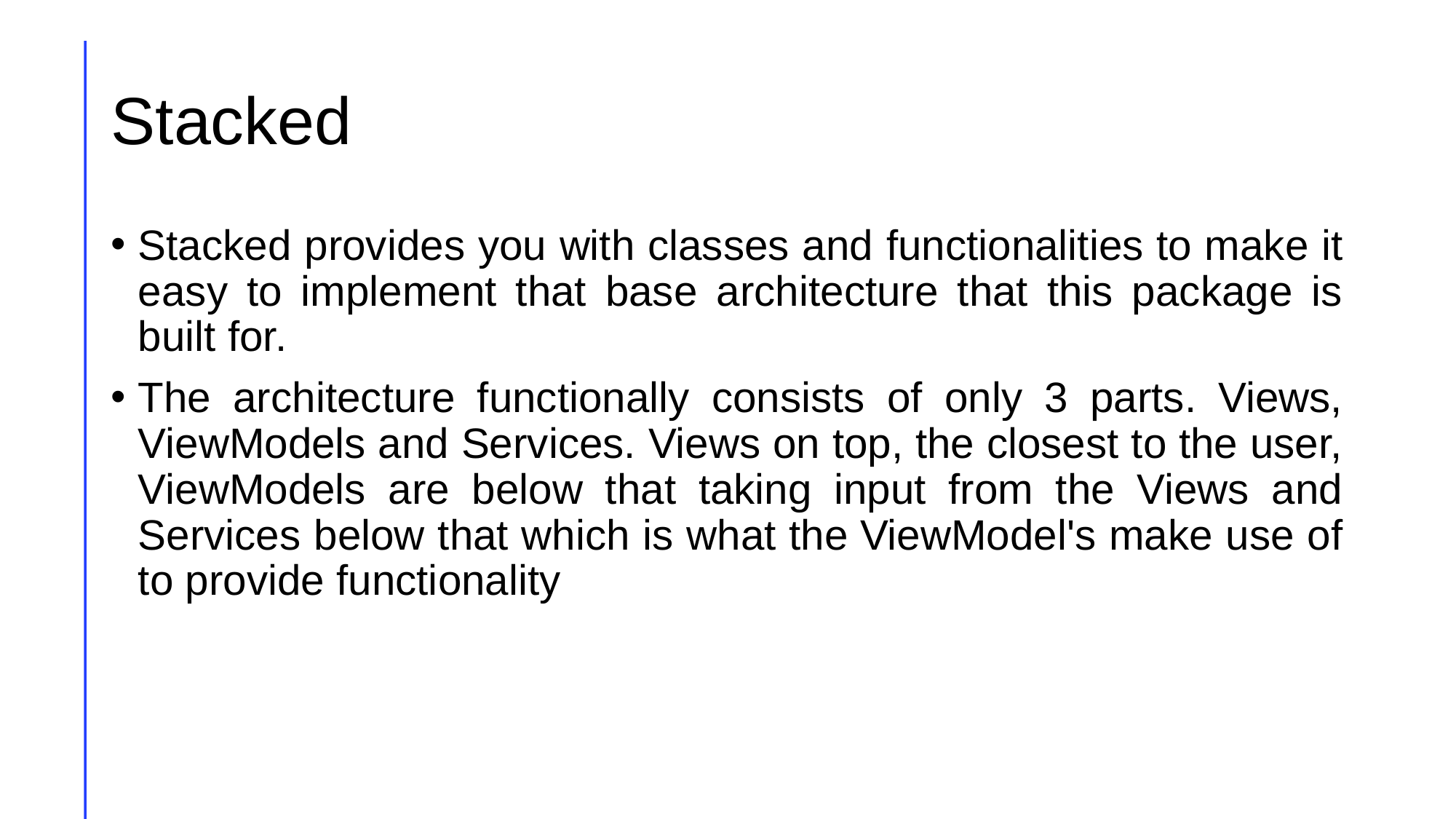

# Stacked
Stacked provides you with classes and functionalities to make it easy to implement that base architecture that this package is built for.
The architecture functionally consists of only 3 parts. Views, ViewModels and Services. Views on top, the closest to the user, ViewModels are below that taking input from the Views and Services below that which is what the ViewModel's make use of to provide functionality